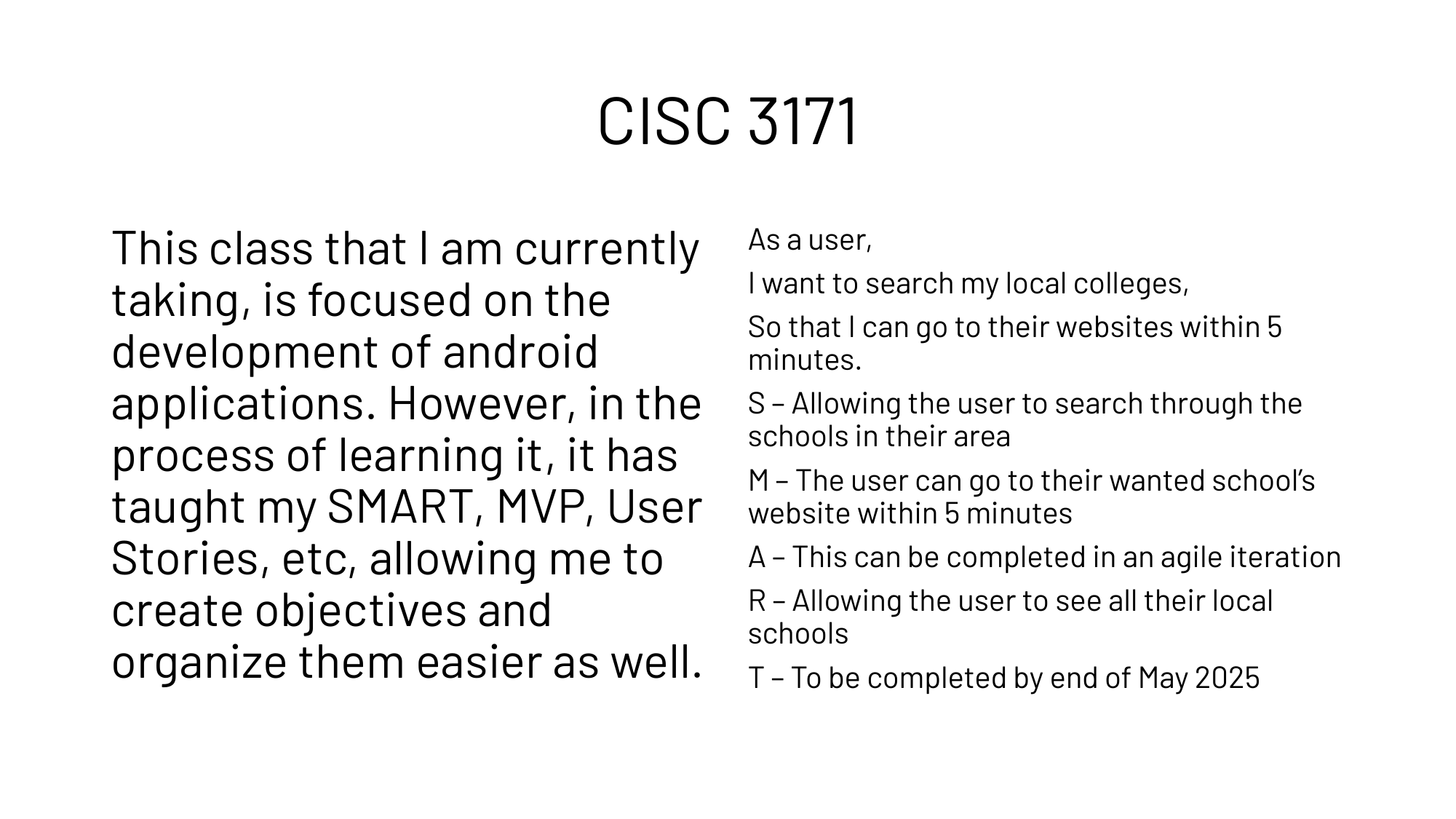

# CISC 3171
This class that I am currently taking, is focused on the development of android applications. However, in the process of learning it, it has taught my SMART, MVP, User Stories, etc, allowing me to create objectives and organize them easier as well.

As a user,
I want to search my local colleges,
So that I can go to their websites within 5 minutes.
S – Allowing the user to search through the schools in their area
M – The user can go to their wanted school’s website within 5 minutes
A – This can be completed in an agile iteration
R – Allowing the user to see all their local schools
T – To be completed by end of May 2025